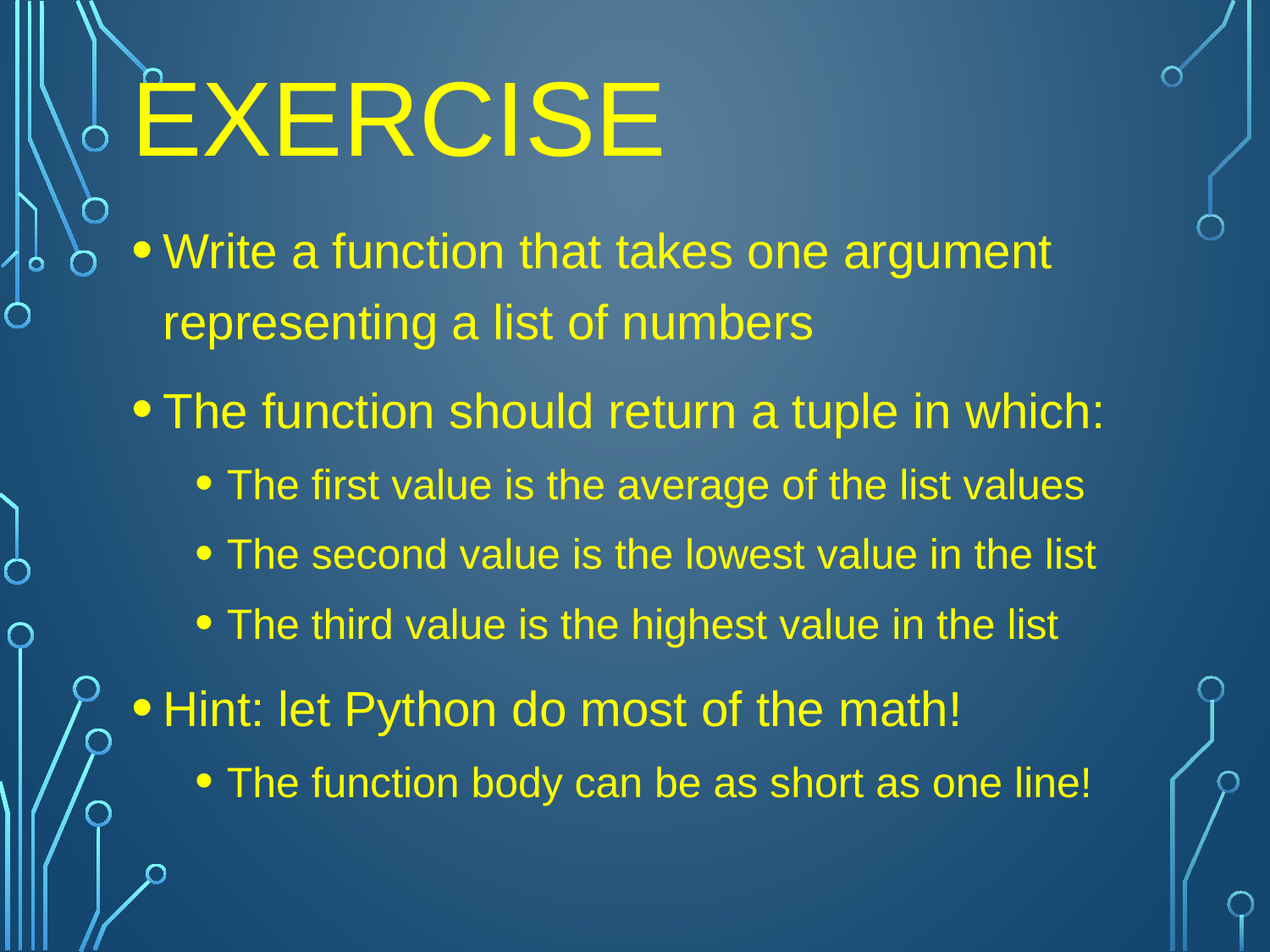

# Exercise
Write a function that takes one argument representing a list of numbers
The function should return a tuple in which:
The first value is the average of the list values
The second value is the lowest value in the list
The third value is the highest value in the list
Hint: let Python do most of the math!
The function body can be as short as one line!